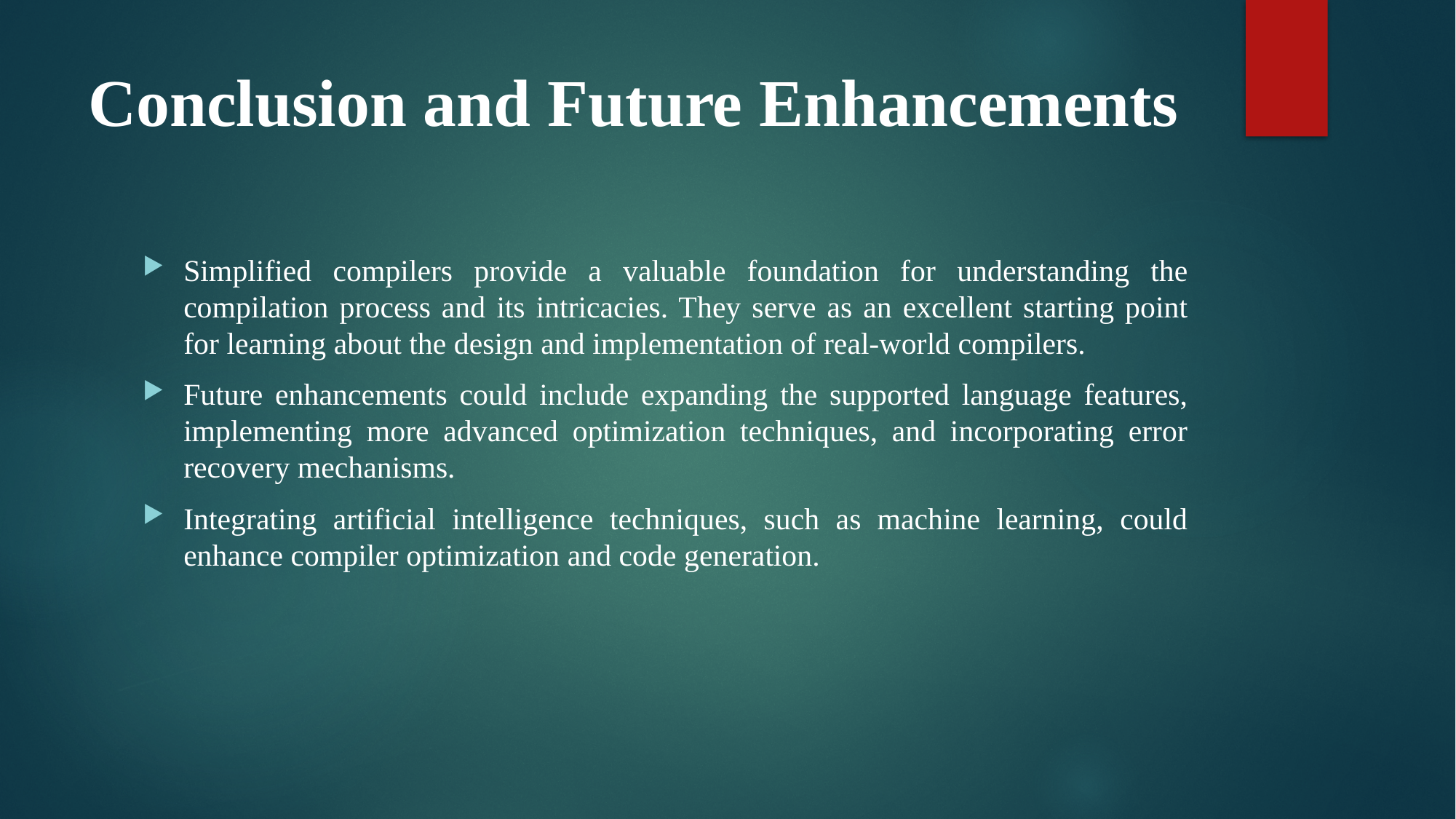

# Conclusion and Future Enhancements
Simplified compilers provide a valuable foundation for understanding the compilation process and its intricacies. They serve as an excellent starting point for learning about the design and implementation of real-world compilers.
Future enhancements could include expanding the supported language features, implementing more advanced optimization techniques, and incorporating error recovery mechanisms.
Integrating artificial intelligence techniques, such as machine learning, could enhance compiler optimization and code generation.